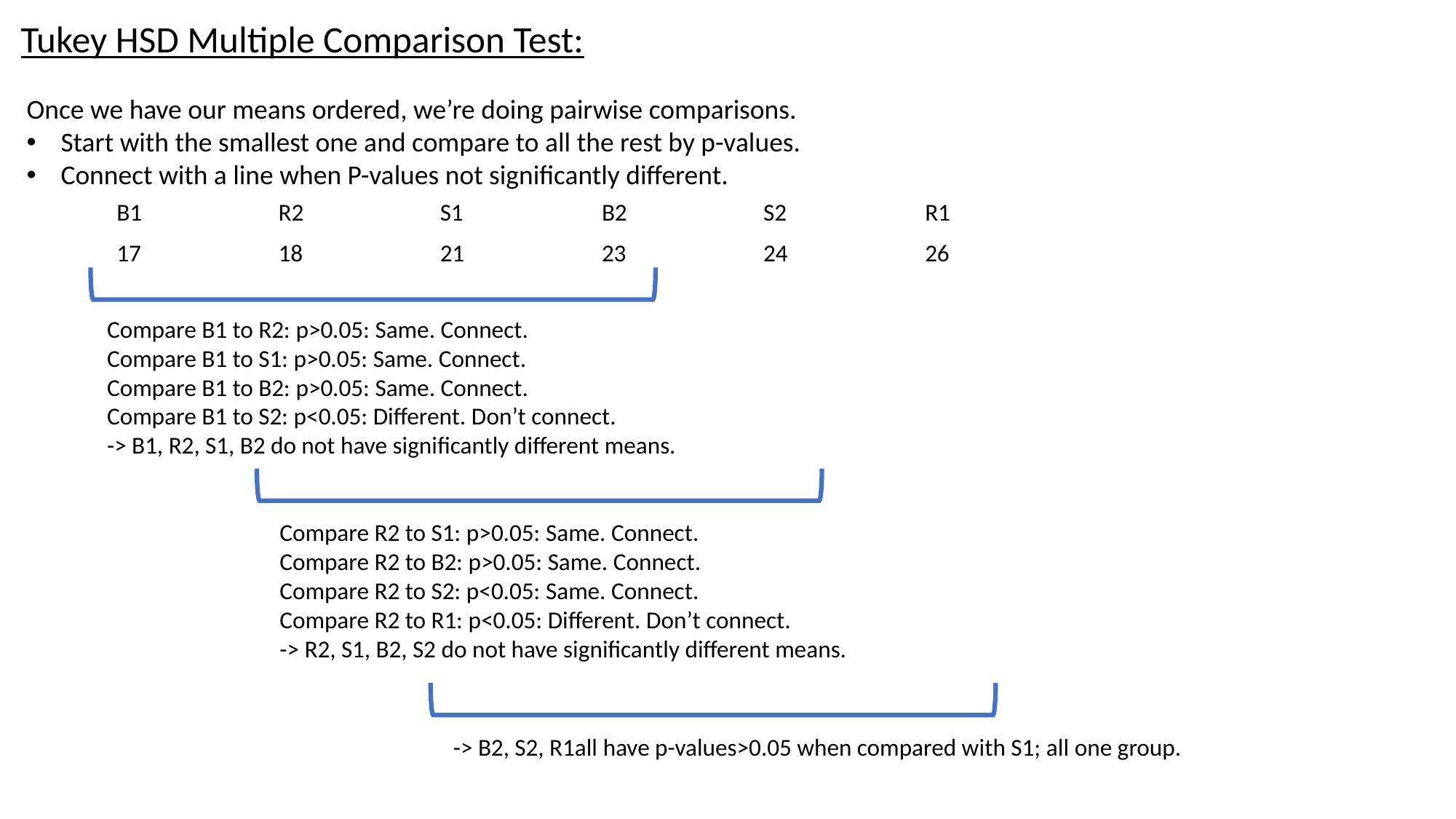

# Tukey HSD Multiple Comparison Test:
Once we have our means ordered, we’re doing pairwise comparisons.
Start with the smallest one and compare to all the rest by p-values.
Connect with a line when P-values not significantly different.
| B1 | R2 | S1 | B2 | S2 | R1 |
| --- | --- | --- | --- | --- | --- |
| 17 | 18 | 21 | 23 | 24 | 26 |

Compare B1 to R2: p>0.05: Same. Connect.
Compare B1 to S1: p>0.05: Same. Connect.
Compare B1 to B2: p>0.05: Same. Connect.
Compare B1 to S2: p<0.05: Different. Don’t connect.
-> B1, R2, S1, B2 do not have significantly different means.

Compare R2 to S1: p>0.05: Same. Connect.
Compare R2 to B2: p>0.05: Same. Connect.
Compare R2 to S2: p<0.05: Same. Connect.
Compare R2 to R1: p<0.05: Different. Don’t connect.
-> R2, S1, B2, S2 do not have significantly different means.
-> B2, S2, R1all have p-values>0.05 when compared with S1; all one group.